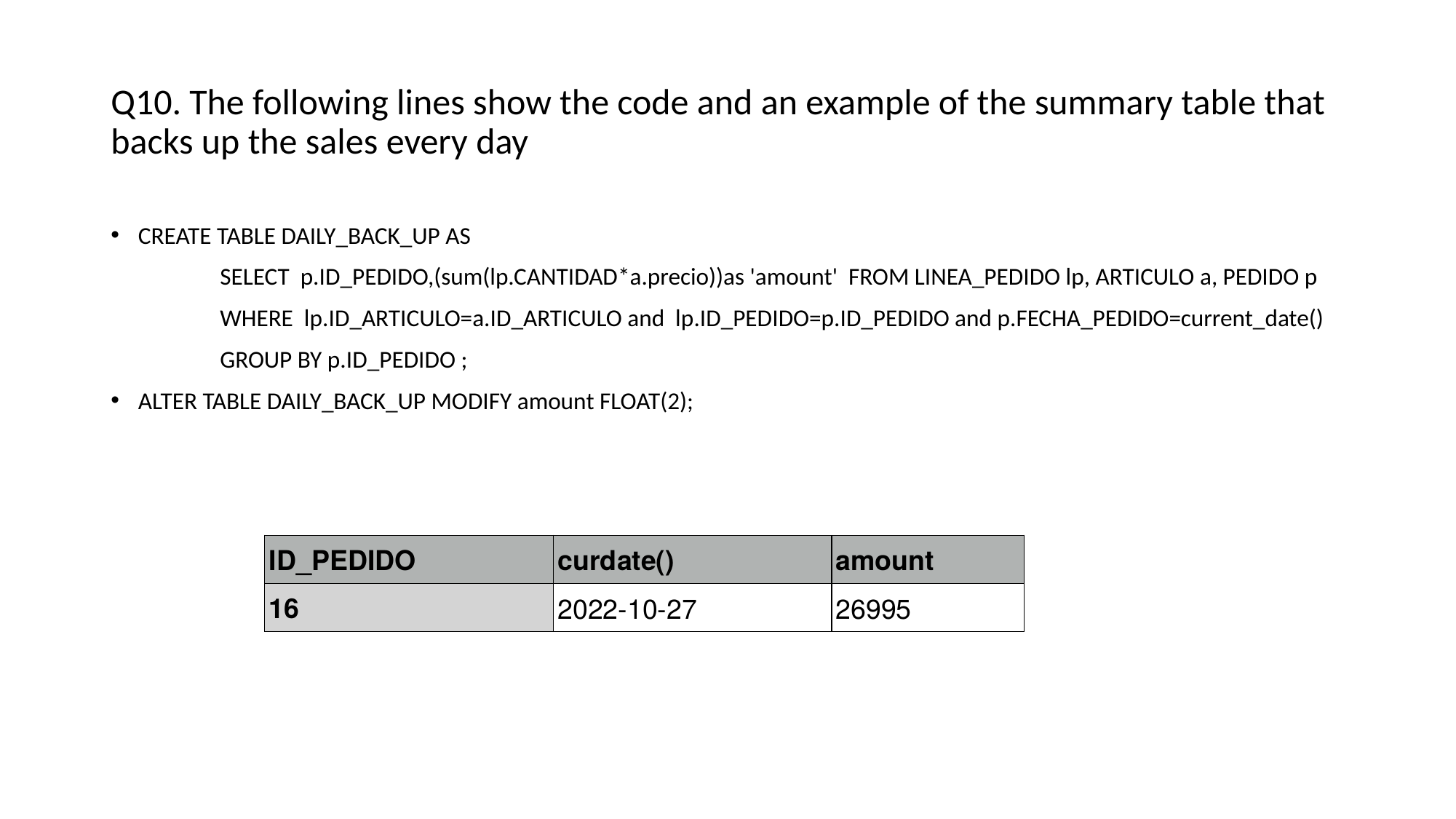

# Q10. The following lines show the code and an example of the summary table that backs up the sales every day
CREATE TABLE DAILY_BACK_UP AS
	SELECT  p.ID_PEDIDO,(sum(lp.CANTIDAD*a.precio))as 'amount'  FROM LINEA_PEDIDO lp, ARTICULO a, PEDIDO p
	WHERE  lp.ID_ARTICULO=a.ID_ARTICULO and  lp.ID_PEDIDO=p.ID_PEDIDO and p.FECHA_PEDIDO=current_date()
        	GROUP BY p.ID_PEDIDO ;
ALTER TABLE DAILY_BACK_UP MODIFY amount FLOAT(2);

| ID\_PEDIDO | curdate() | amount |
| --- | --- | --- |
| 16 | 2022-10-27 | 26995 |